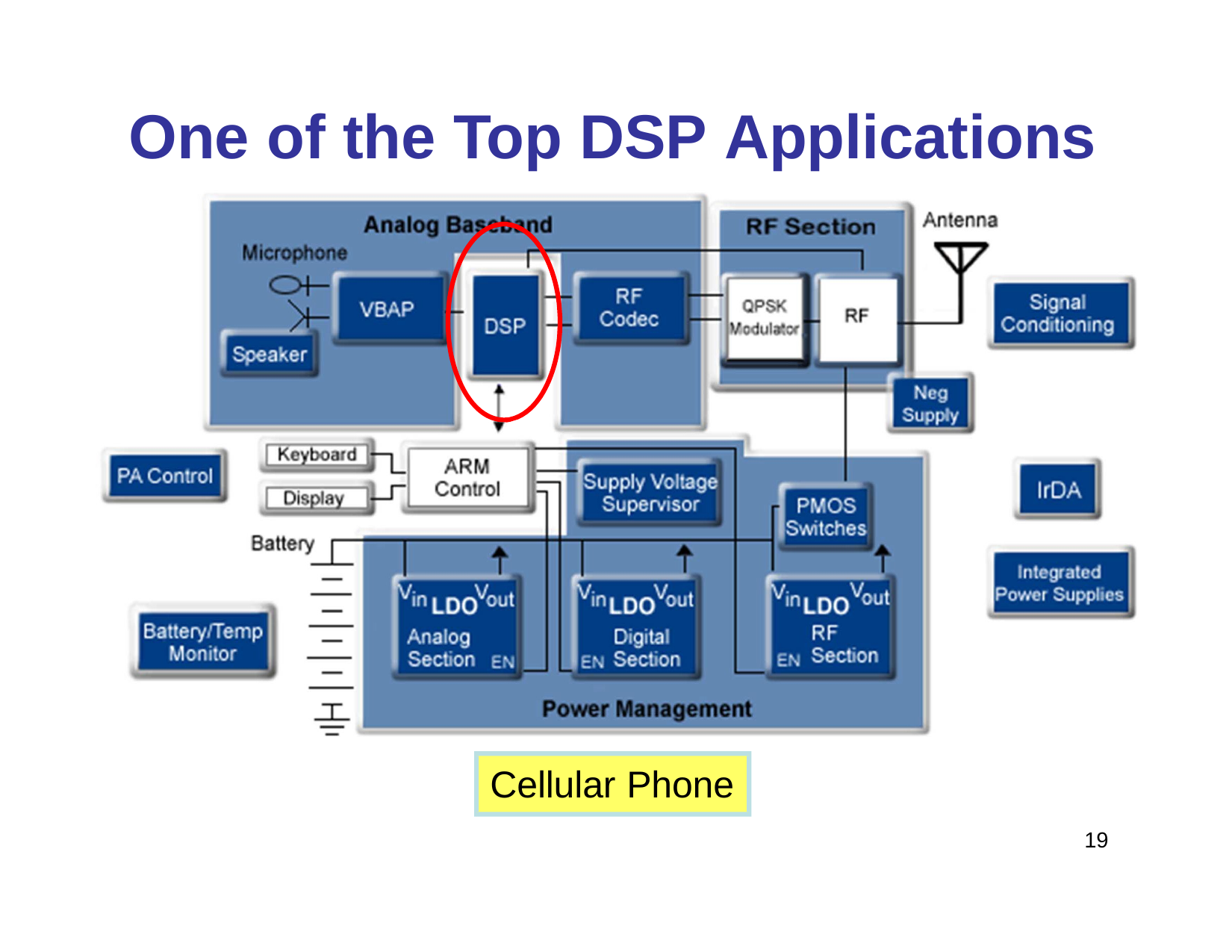

One of the Top DSP Applications

Cellular Phone
19